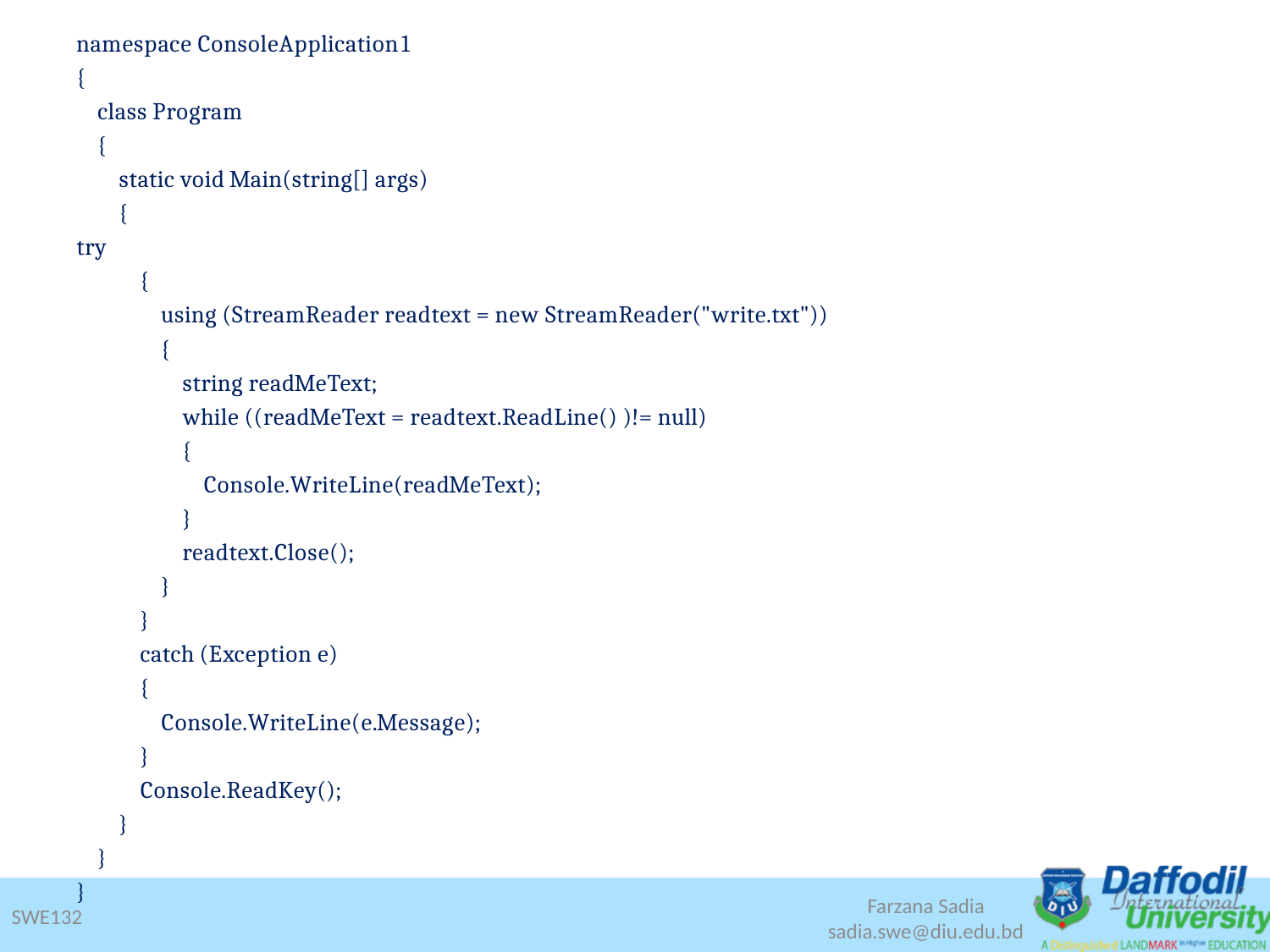

namespace ConsoleApplication1
{
    class Program
    {
        static void Main(string[] args)
        {
try
            {
                using (StreamReader readtext = new StreamReader("write.txt"))
                {
                    string readMeText;
                    while ((readMeText = readtext.ReadLine() )!= null)
                    {
                        Console.WriteLine(readMeText);
                    }
                    readtext.Close();
                }
            }
            catch (Exception e)
            {
                Console.WriteLine(e.Message);
            }
            Console.ReadKey();
        }
    }
}